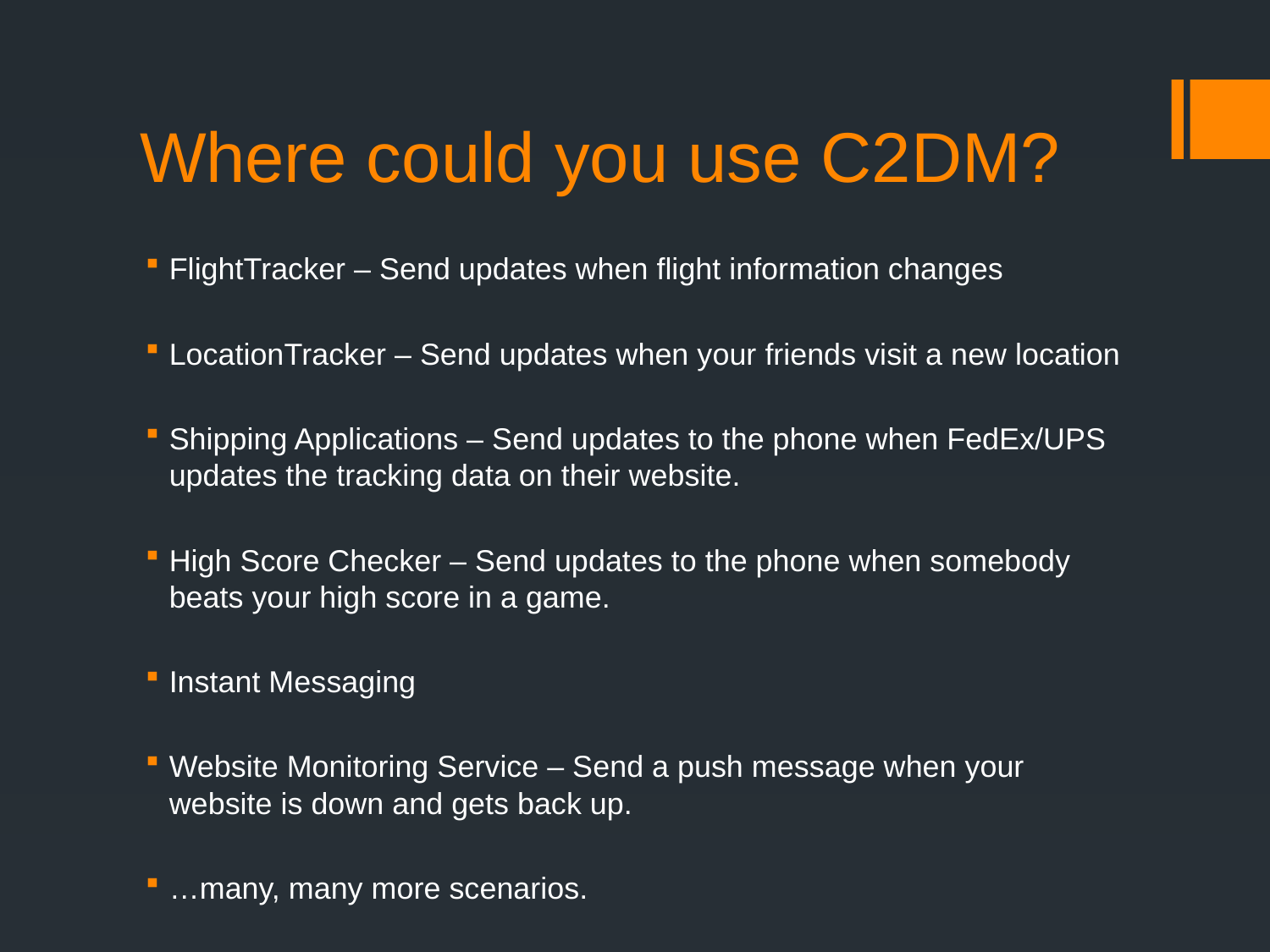

# Where could you use C2DM?
FlightTracker – Send updates when flight information changes

LocationTracker – Send updates when your friends visit a new location

Shipping Applications – Send updates to the phone when FedEx/UPS updates the tracking data on their website.

High Score Checker – Send updates to the phone when somebody beats your high score in a game.

Instant Messaging

Website Monitoring Service – Send a push message when your website is down and gets back up.

…many, many more scenarios.